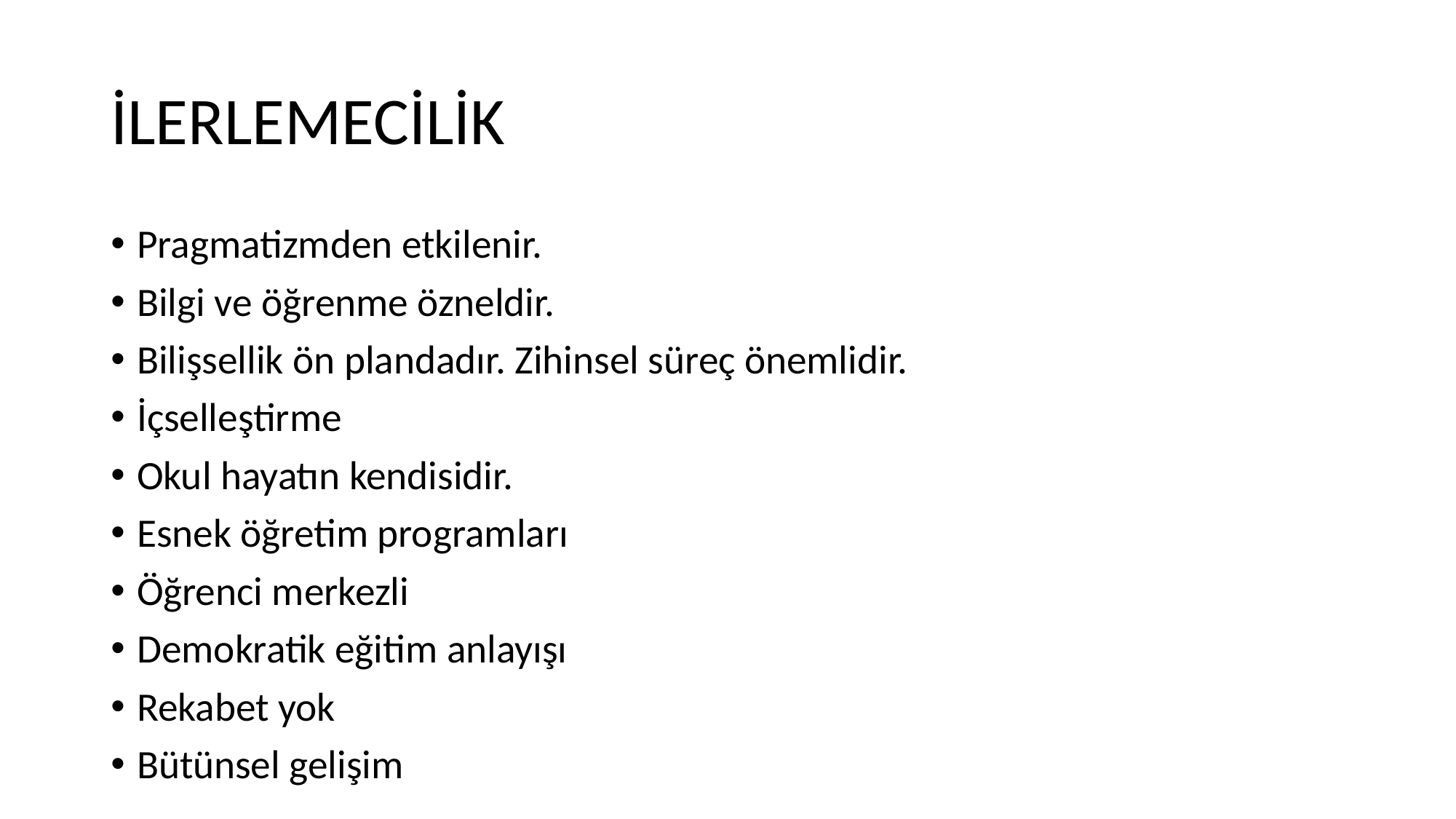

# İLERLEMECİLİK
Pragmatizmden etkilenir.
Bilgi ve öğrenme özneldir.
Bilişsellik ön plandadır. Zihinsel süreç önemlidir.
İçselleştirme
Okul hayatın kendisidir.
Esnek öğretim programları
Öğrenci merkezli
Demokratik eğitim anlayışı
Rekabet yok
Bütünsel gelişim